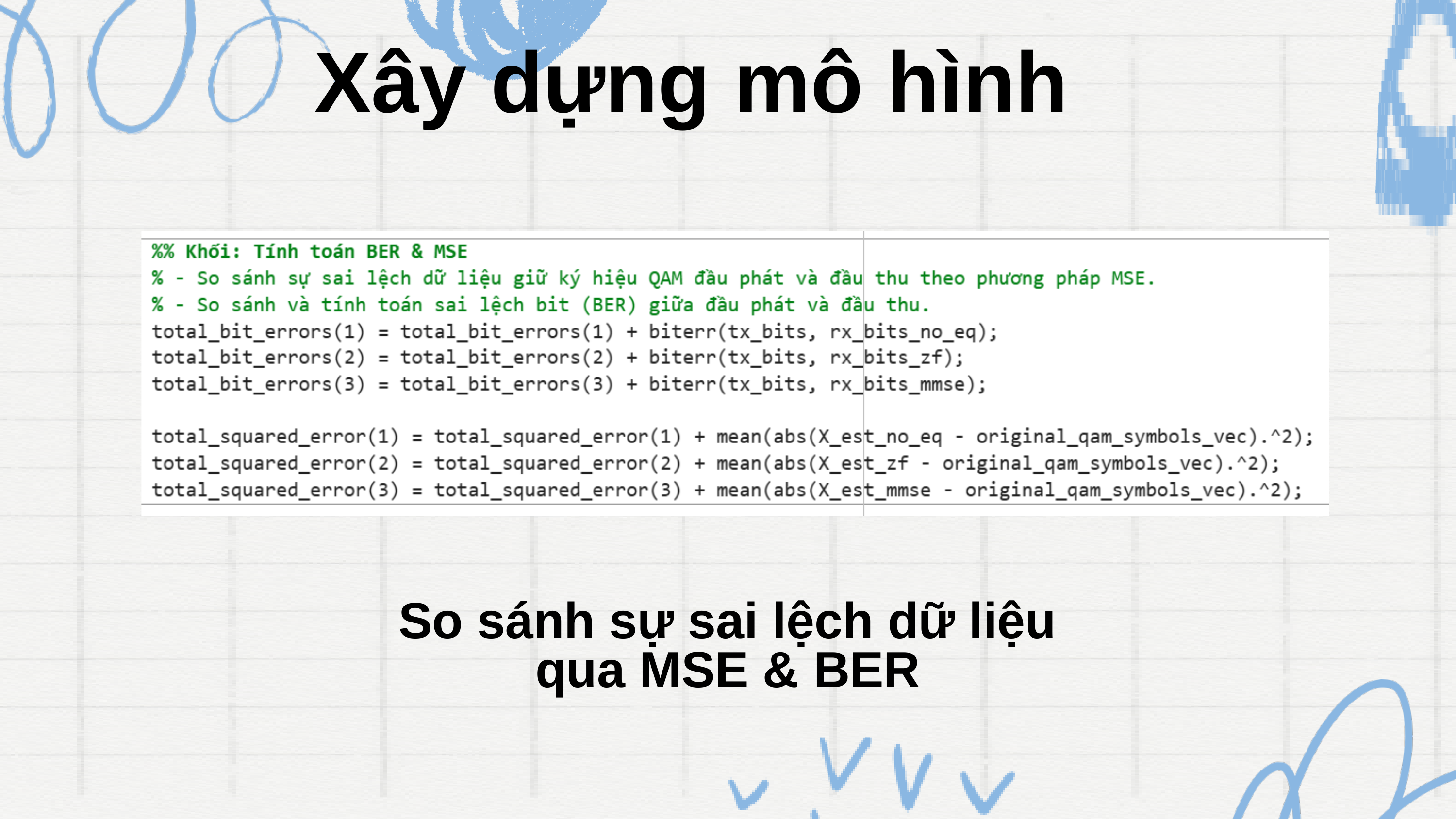

Xây dựng mô hình

So sánh sự sai lệch dữ liệu qua MSE & BER